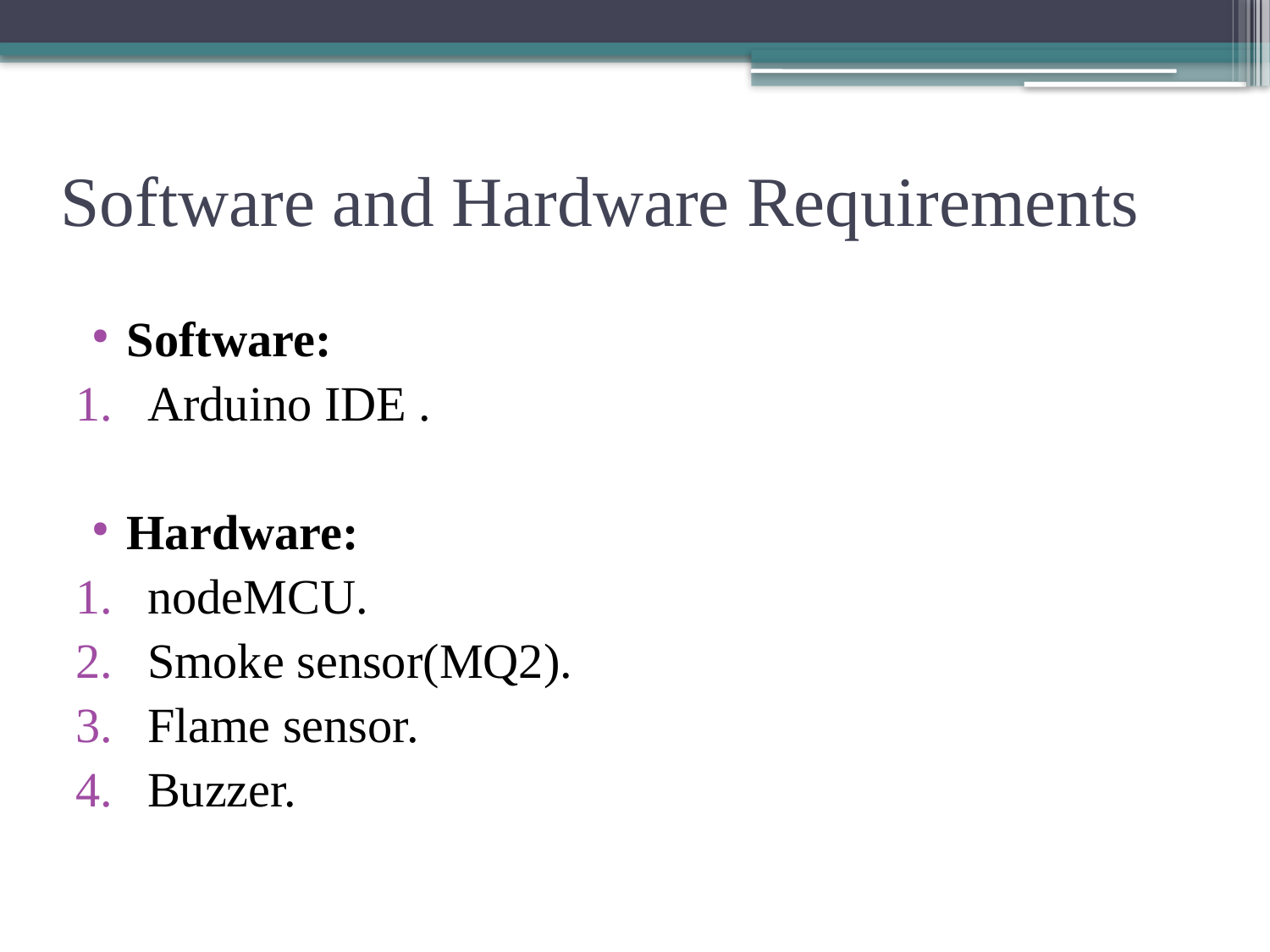

# Software and Hardware Requirements
Software:
Arduino IDE .

Hardware:
nodeMCU.
Smoke sensor(MQ2).
Flame sensor.
Buzzer.